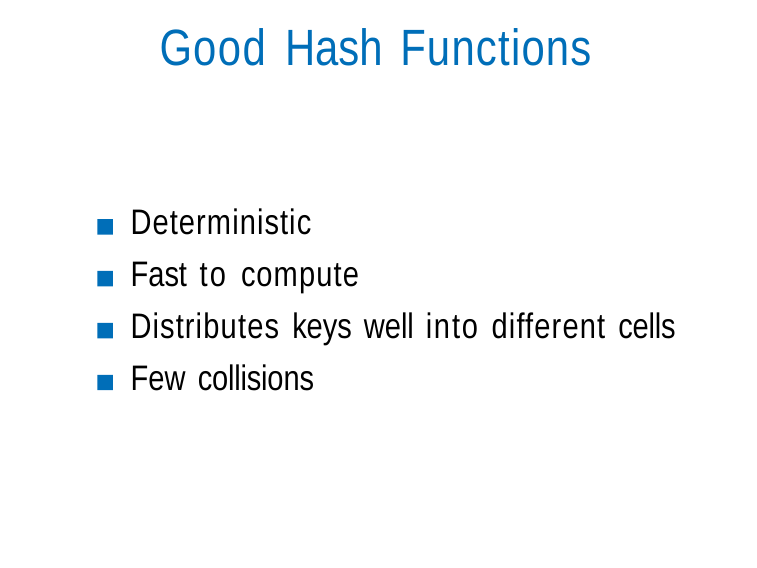

# Good Hash Functions
Deterministic Fast to compute
Distributes keys well into different cells Few collisions